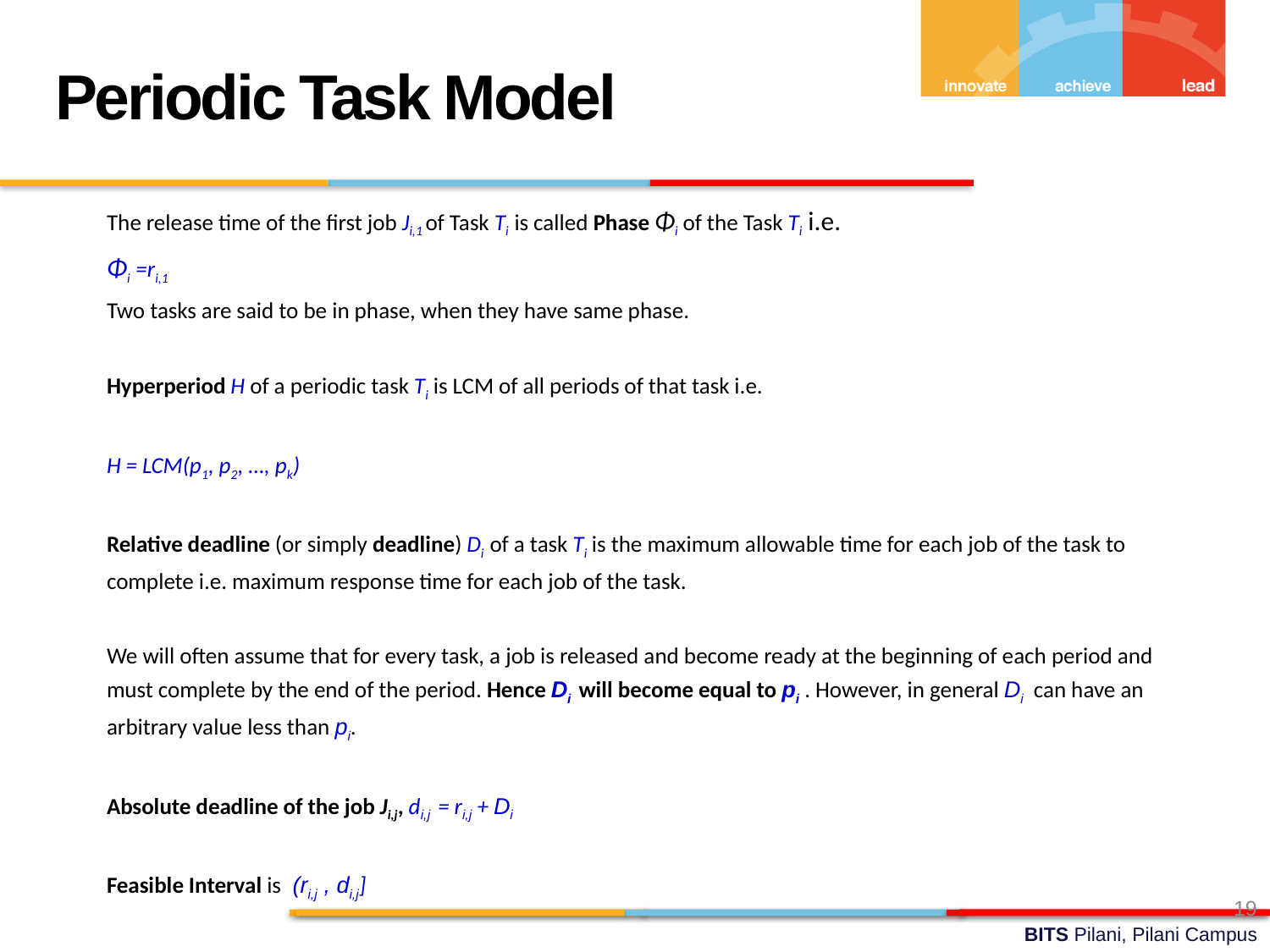

Periodic Task Model
	The release time of the first job Ji,1 of Task Ti  is called Phase Φi of the Task Ti  i.e.
		Φi  =ri,1
	Two tasks are said to be in phase, when they have same phase.

	Hyperperiod H of a periodic task Ti is LCM of all periods of that task i.e.

		H = LCM(p1, p2, …, pk)

	Relative deadline (or simply deadline) Di  of a task Ti is the maximum allowable time for each job of the task to complete i.e. maximum response time for each job of the task.

	We will often assume that for every task, a job is released and become ready at the beginning of each period and must complete by the end of the period. Hence Di  will become equal to pi . However, in general Di  can have an arbitrary value less than pi.

	Absolute deadline of the job Ji,j, di,j  = ri,j + Di

	Feasible Interval is  (ri,j , di,j]

19